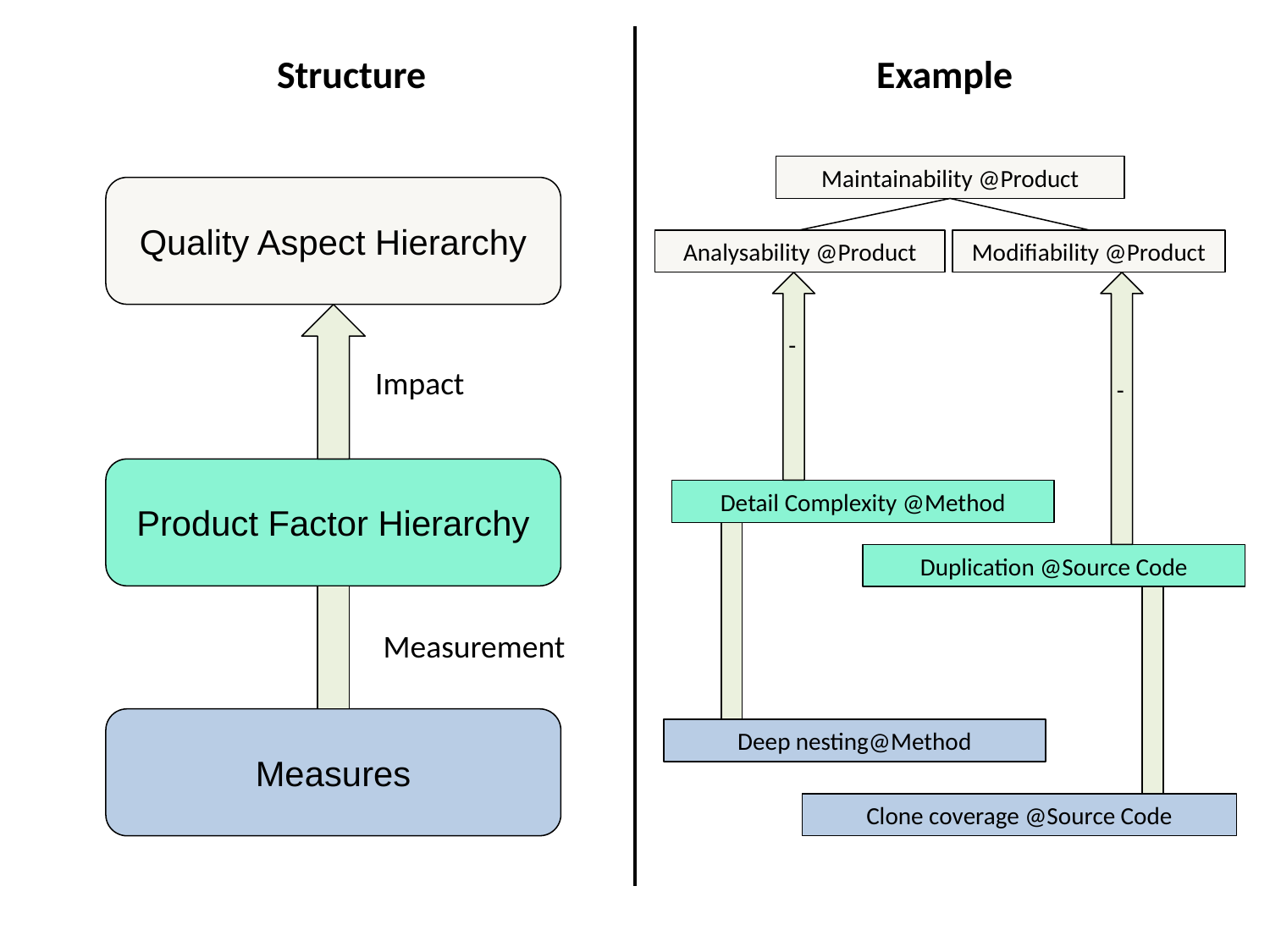

Structure
Example
Maintainability @Product
Quality Aspect Hierarchy
Analysability @Product
Modifiability @Product

-
Impact
-
Product Factor Hierarchy
Detail Complexity @Method

Duplication @Source Code

Measurement
Measures
Deep nesting@Method
Clone coverage @Source Code